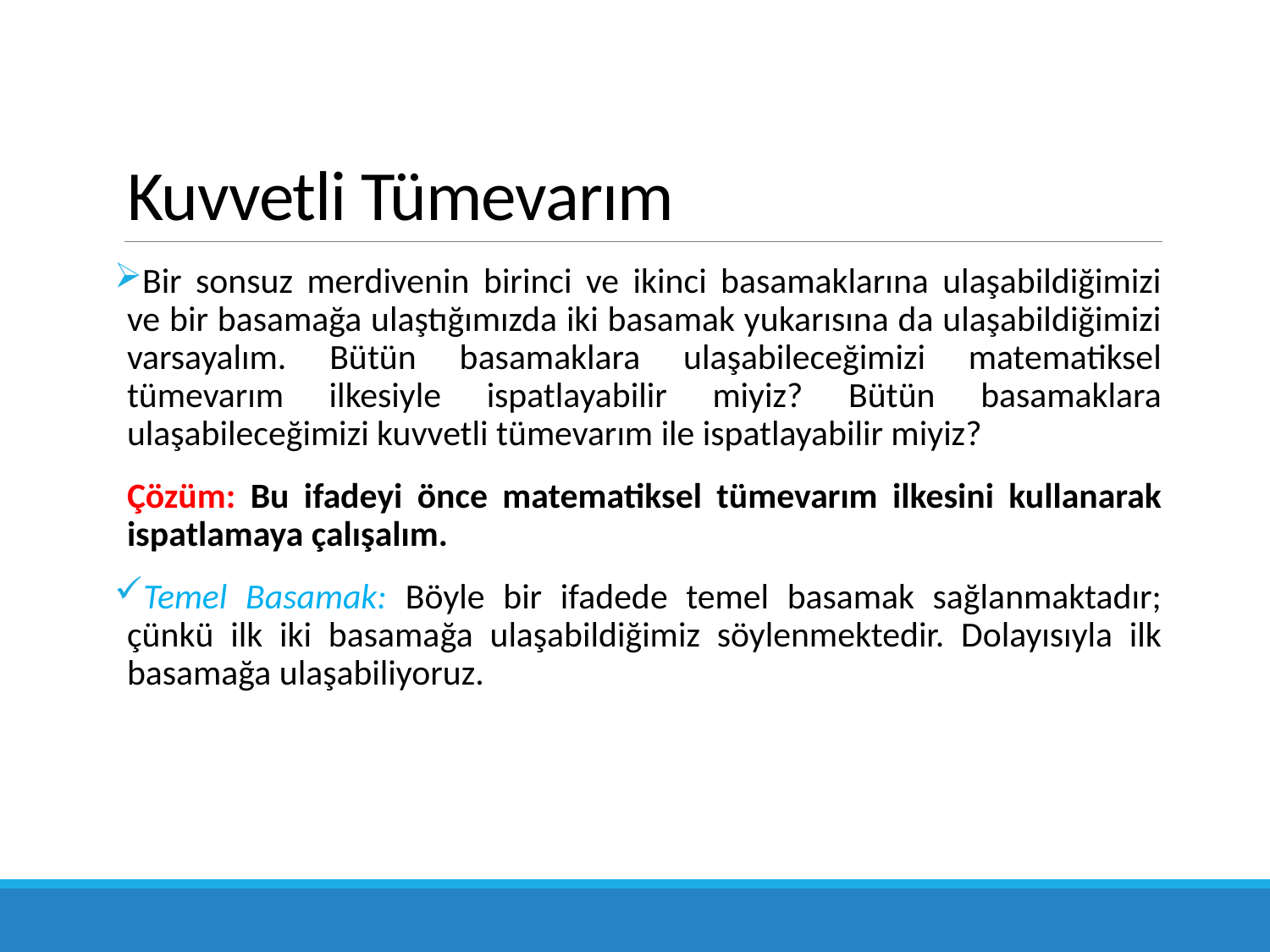

# Kuvvetli Tümevarım
Bir sonsuz merdivenin birinci ve ikinci basamaklarına ulaşabildiğimizi ve bir basamağa ulaştığımızda iki basamak yukarısına da ulaşabildiğimizi varsayalım. Bütün basamaklara ulaşabileceğimizi matematiksel tümevarım ilkesiyle ispatlayabilir miyiz? Bütün basamaklara ulaşabileceğimizi kuvvetli tümevarım ile ispatlayabilir miyiz?
Çözüm: Bu ifadeyi önce matematiksel tümevarım ilkesini kullanarak ispatlamaya çalışalım.
Temel Basamak: Böyle bir ifadede temel basamak sağlanmaktadır; çünkü ilk iki basama­ğa ulaşabildiğimiz söylenmektedir. Dolayısıyla ilk basamağa ulaşabiliyoruz.